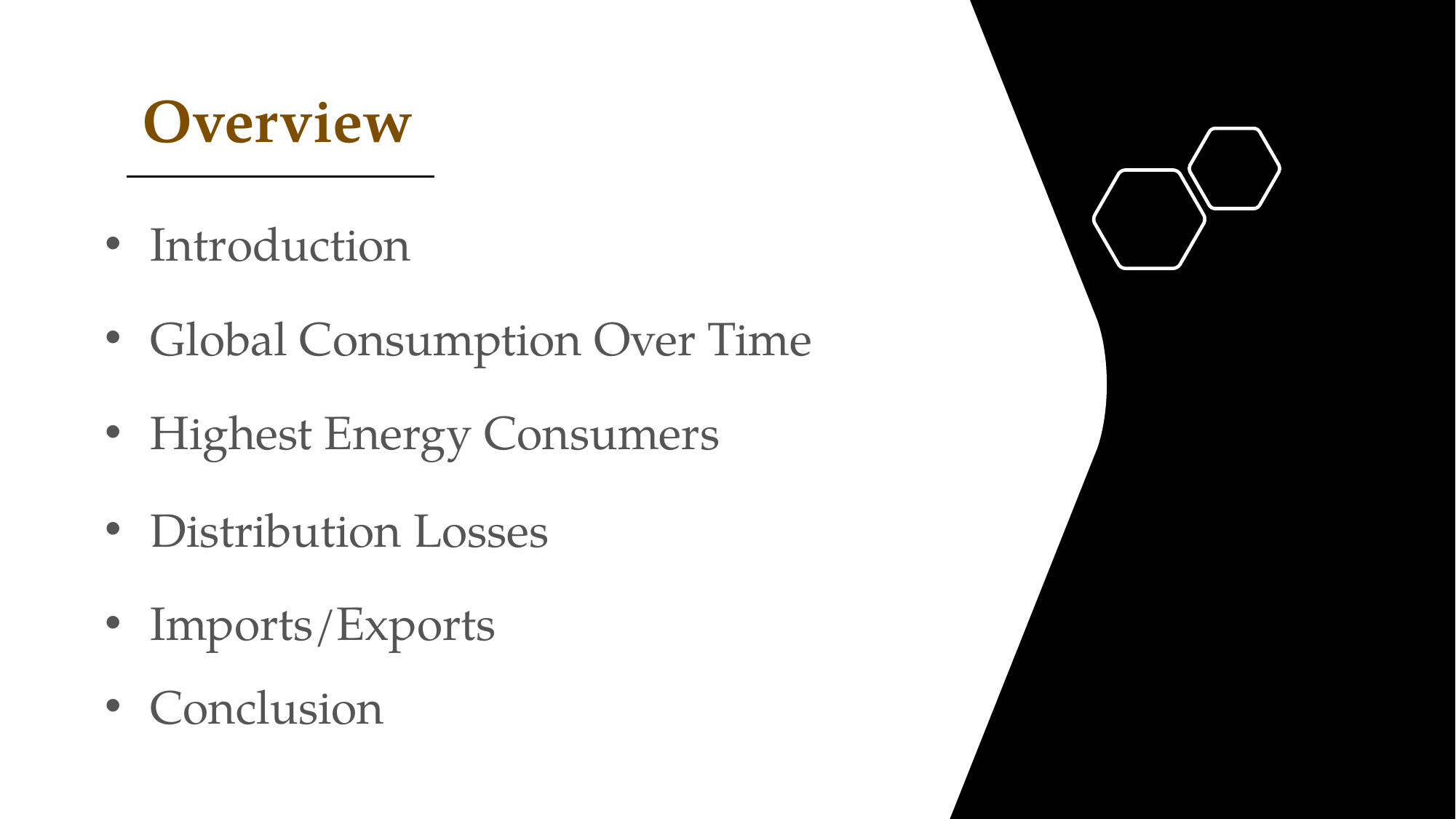

Overview

Introduction
Global Consumption Over Time
Highest Energy Consumers
Distribution Losses
Imports/Exports
Conclusion